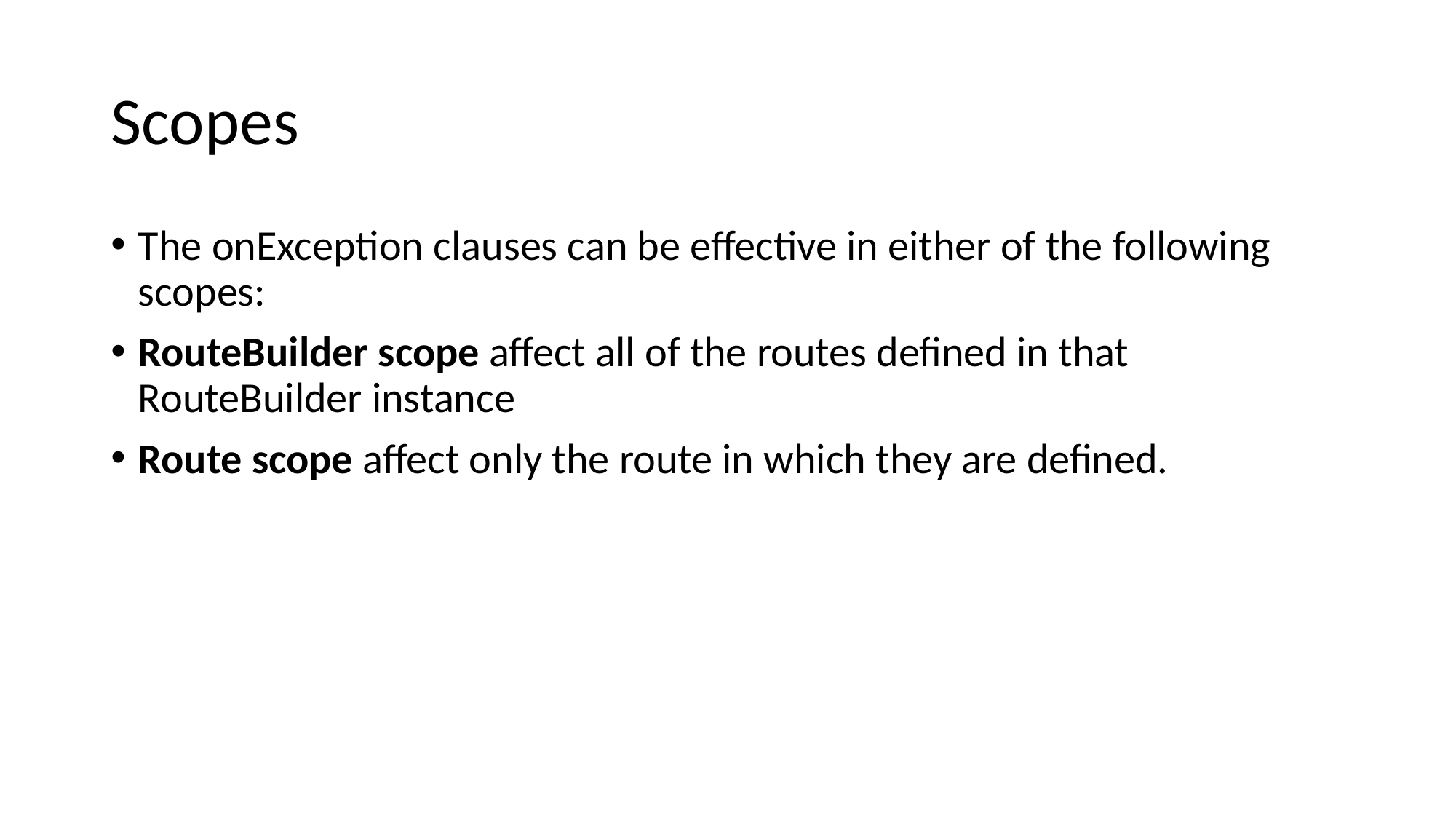

# Scopes
The onException clauses can be effective in either of the following scopes:
RouteBuilder scope affect all of the routes defined in that RouteBuilder instance
Route scope affect only the route in which they are defined.